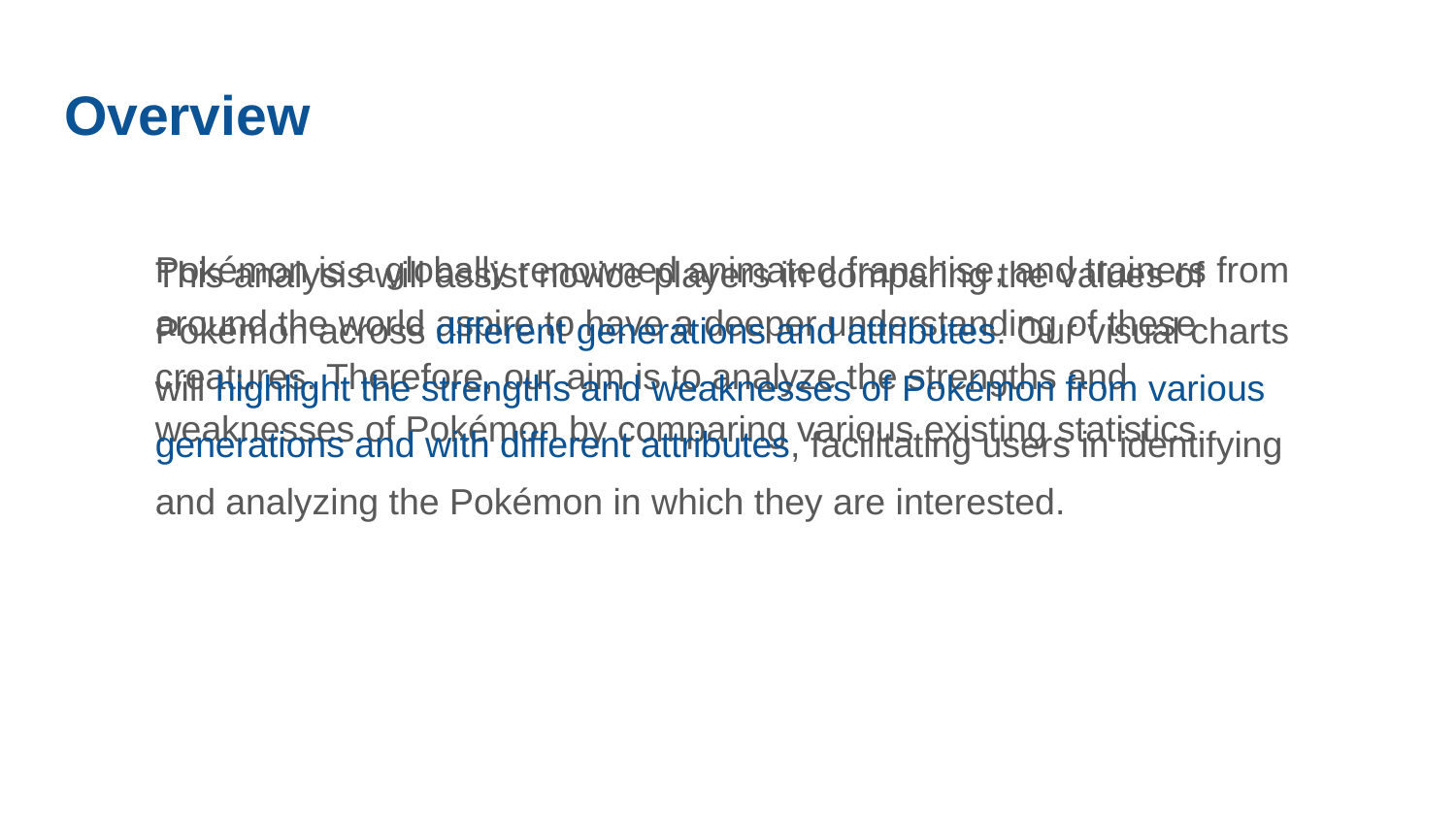

# Overview
Pokémon is a globally renowned animated franchise, and trainers from around the world aspire to have a deeper understanding of these creatures. Therefore, our aim is to analyze the strengths and weaknesses of Pokémon by comparing various existing statistics.

This analysis will assist novice players in comparing the values of Pokémon across different generations and attributes. Our visual charts will highlight the strengths and weaknesses of Pokémon from various generations and with different attributes, facilitating users in identifying and analyzing the Pokémon in which they are interested.